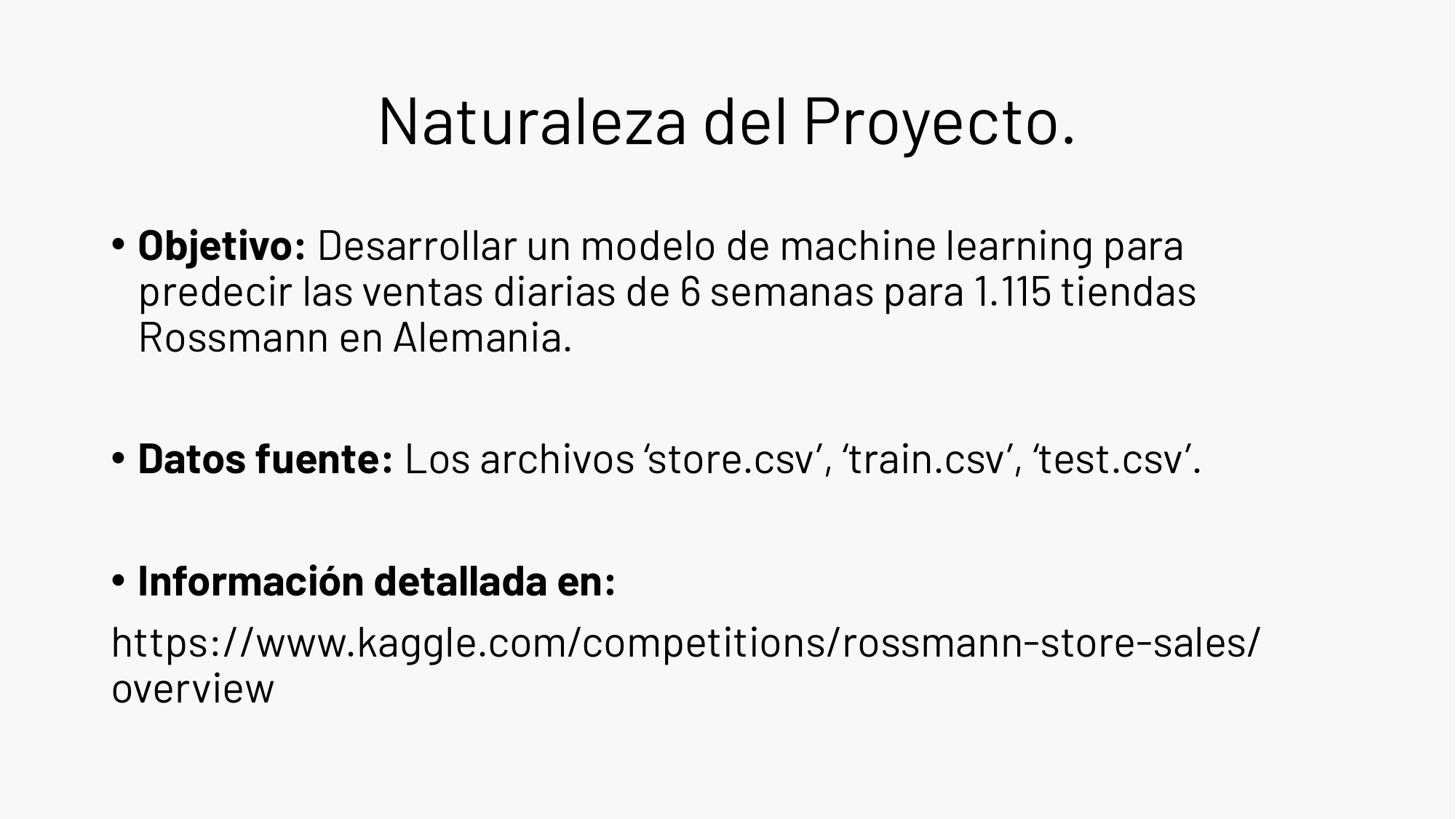

# Naturaleza del Proyecto.
Objetivo: Desarrollar un modelo de machine learning para predecir las ventas diarias de 6 semanas para 1.115 tiendas Rossmann en Alemania.

Datos fuente: Los archivos ‘store.csv’, ‘train.csv’, ‘test.csv’.

Información detallada en:
https://www.kaggle.com/competitions/rossmann-store-sales/overview